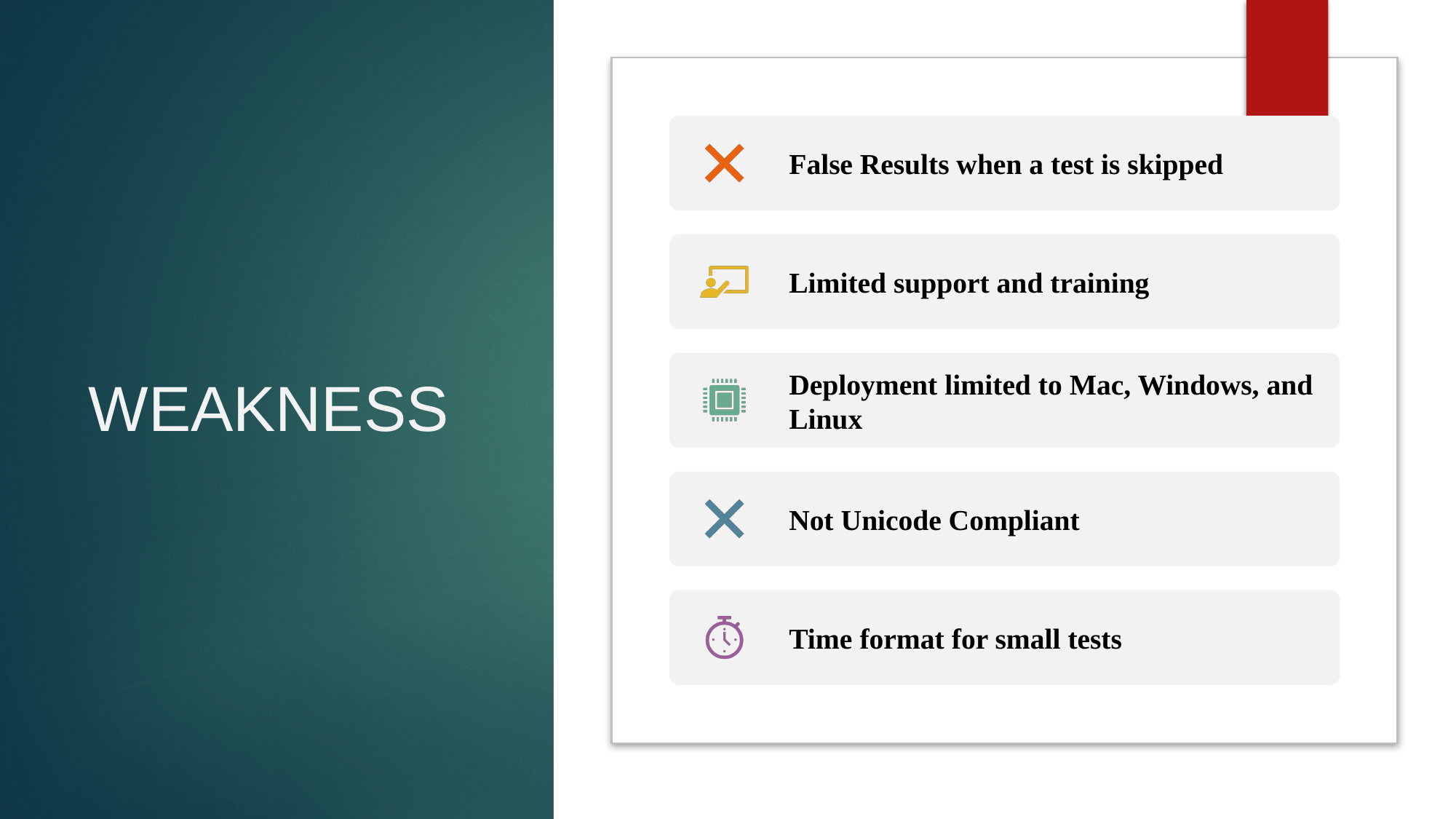

False Results when a test is skipped
Limited support and training
Deployment limited to Mac, Windows, and Linux
Not Unicode Compliant
Time format for small tests
# WEAKNESS